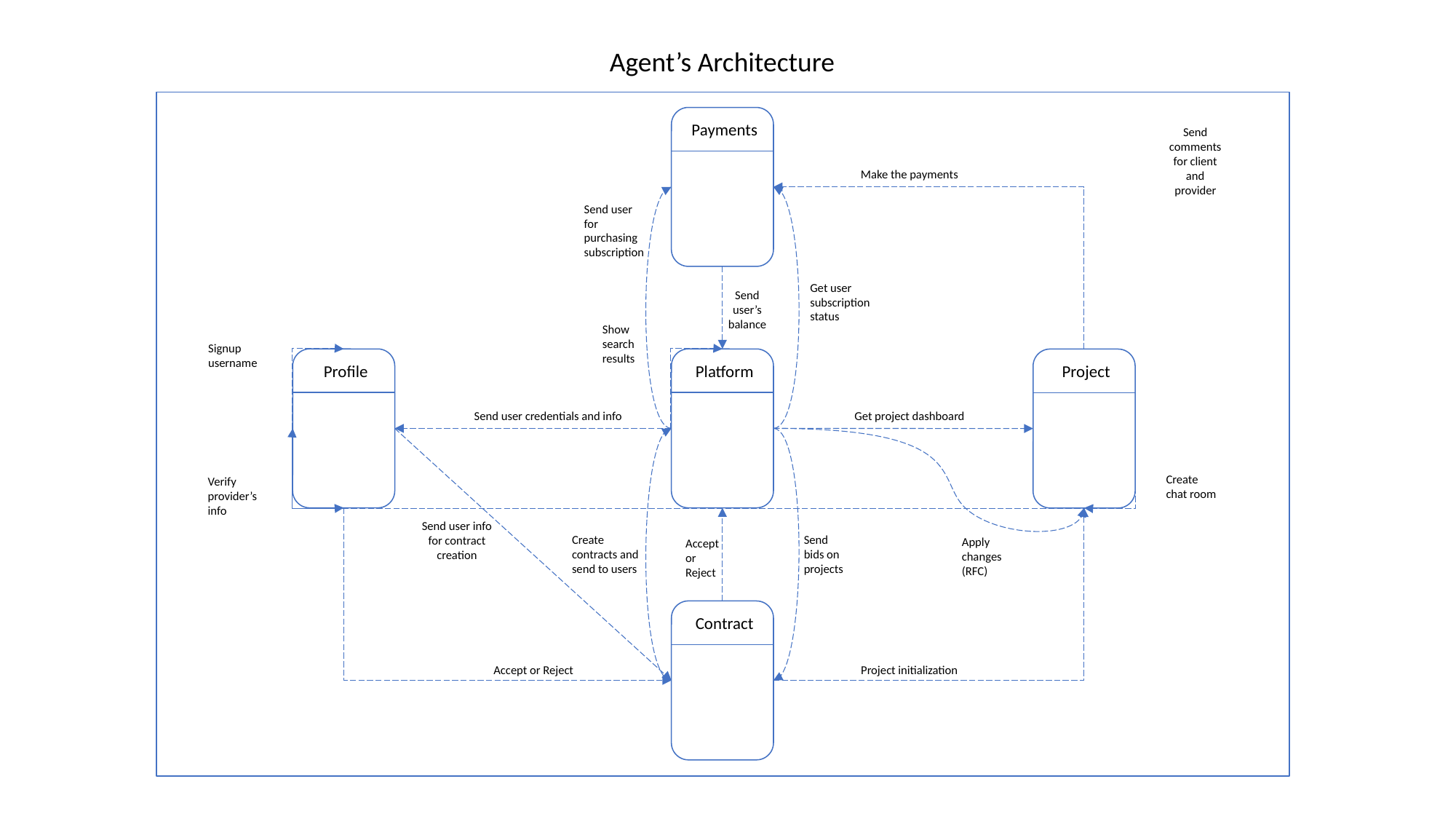

Agent’s Architecture

Payments
Send comments for client and provider
Make the payments
Send user for purchasing subscription
Get user subscription status
Send user’s balance
Show search results
Signup username

Profile
Platform
Project
Send user credentials and info
Get project dashboard
Create chat room
Verify provider’s info
Send user info for contract creation
Create contracts and send to users
Send bids on projects
Apply changes (RFC)
Accept or Reject

Contract
Accept or Reject
Project initialization